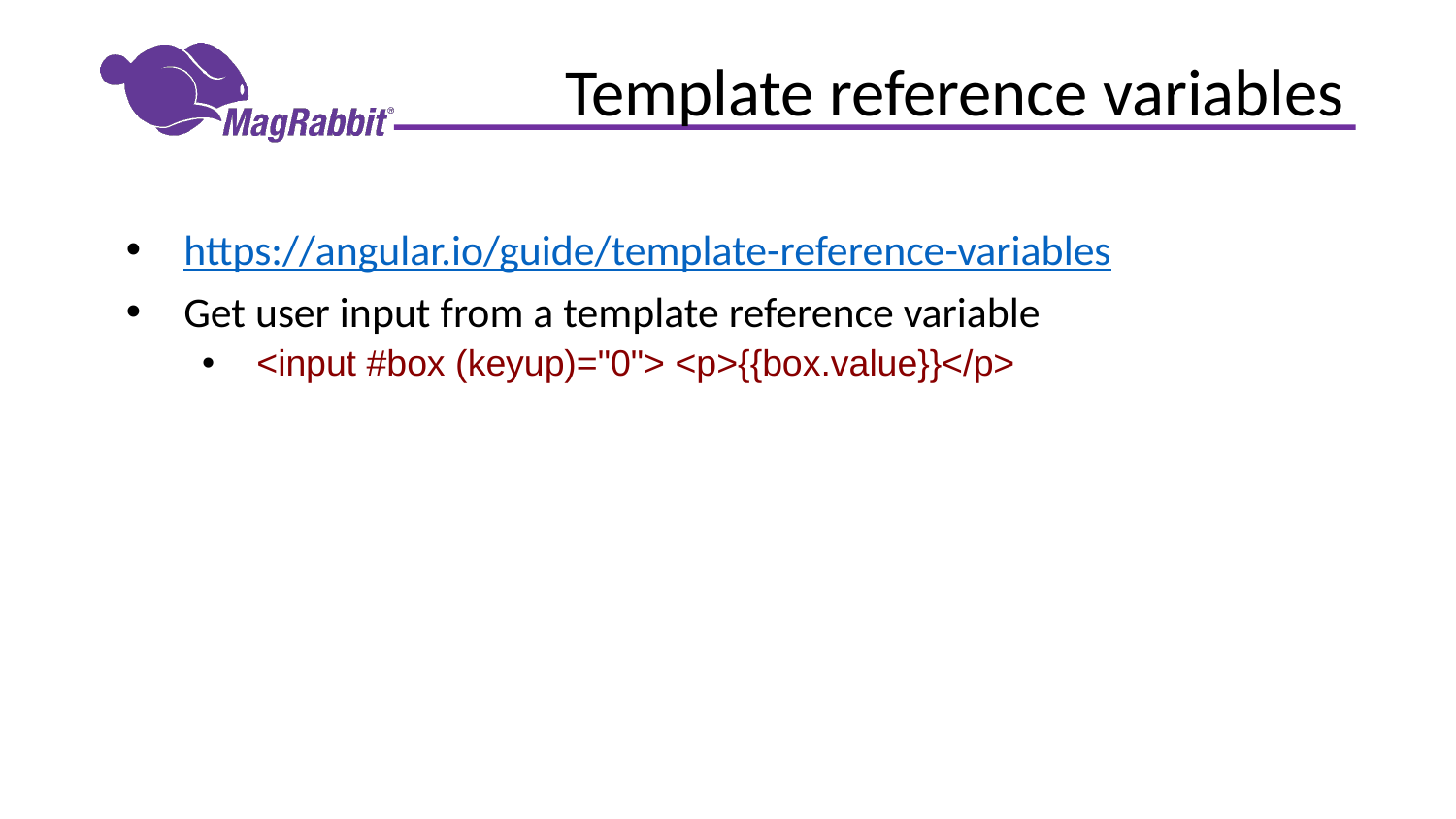

# Template reference variables
https://angular.io/guide/template-reference-variables
Get user input from a template reference variable
<input #box (keyup)="0"> <p>{{box.value}}</p>